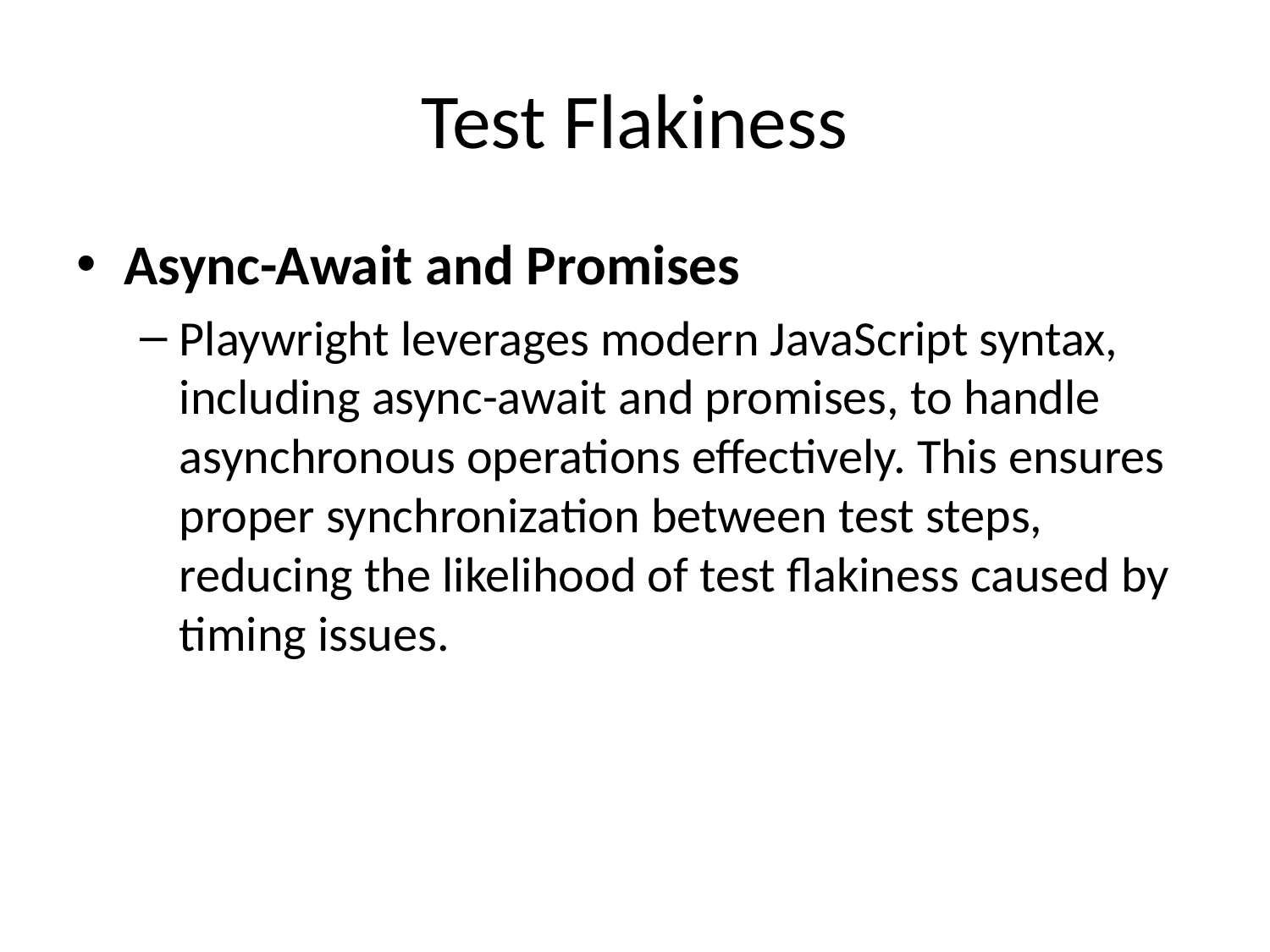

# Test Flakiness
Async-Await and Promises
Playwright leverages modern JavaScript syntax, including async-await and promises, to handle asynchronous operations effectively. This ensures proper synchronization between test steps, reducing the likelihood of test flakiness caused by timing issues.